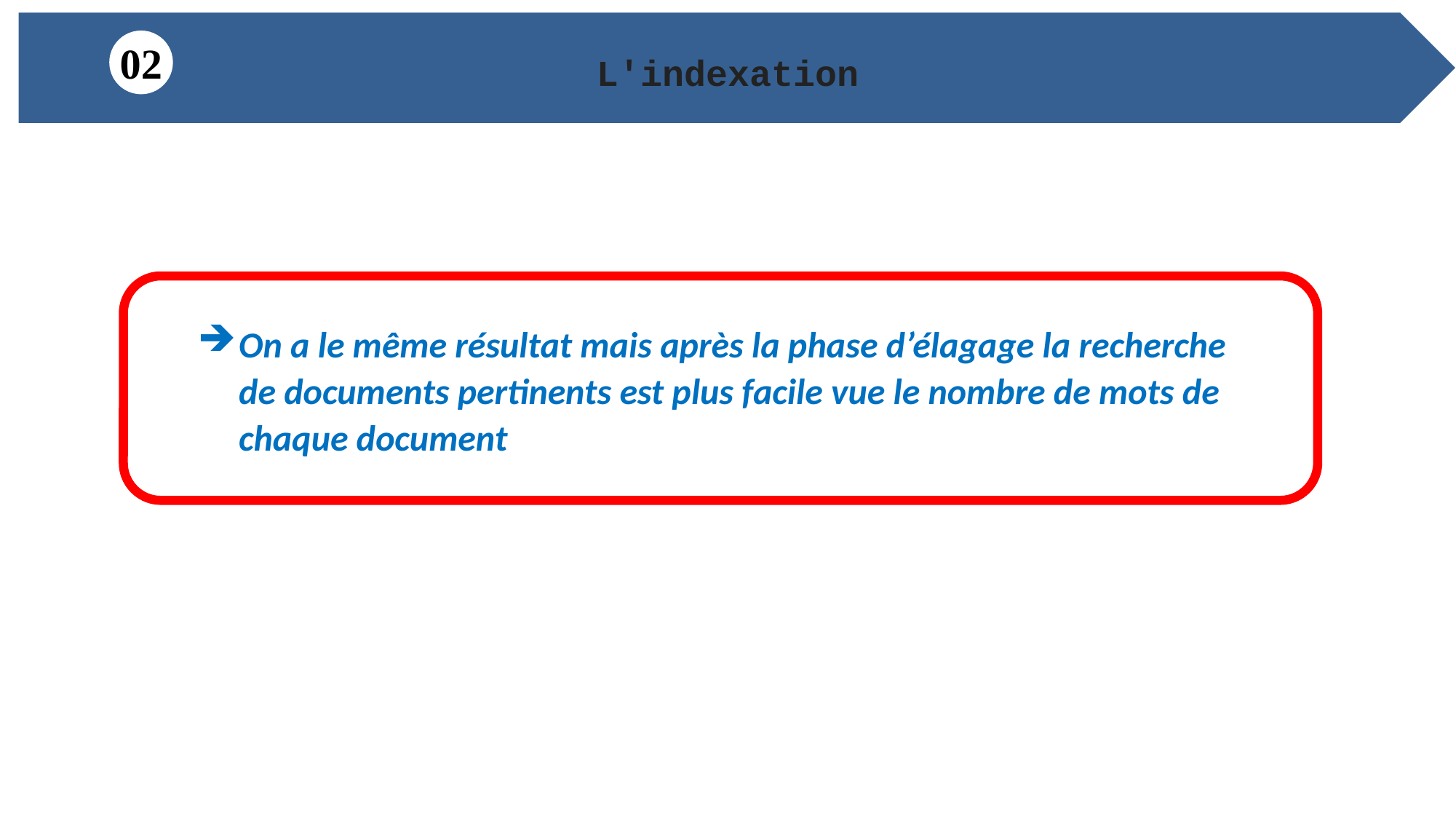

L'indexation

01
02

On a le même résultat mais après la phase d’élagage la recherche de documents pertinents est plus facile vue le nombre de mots de chaque document